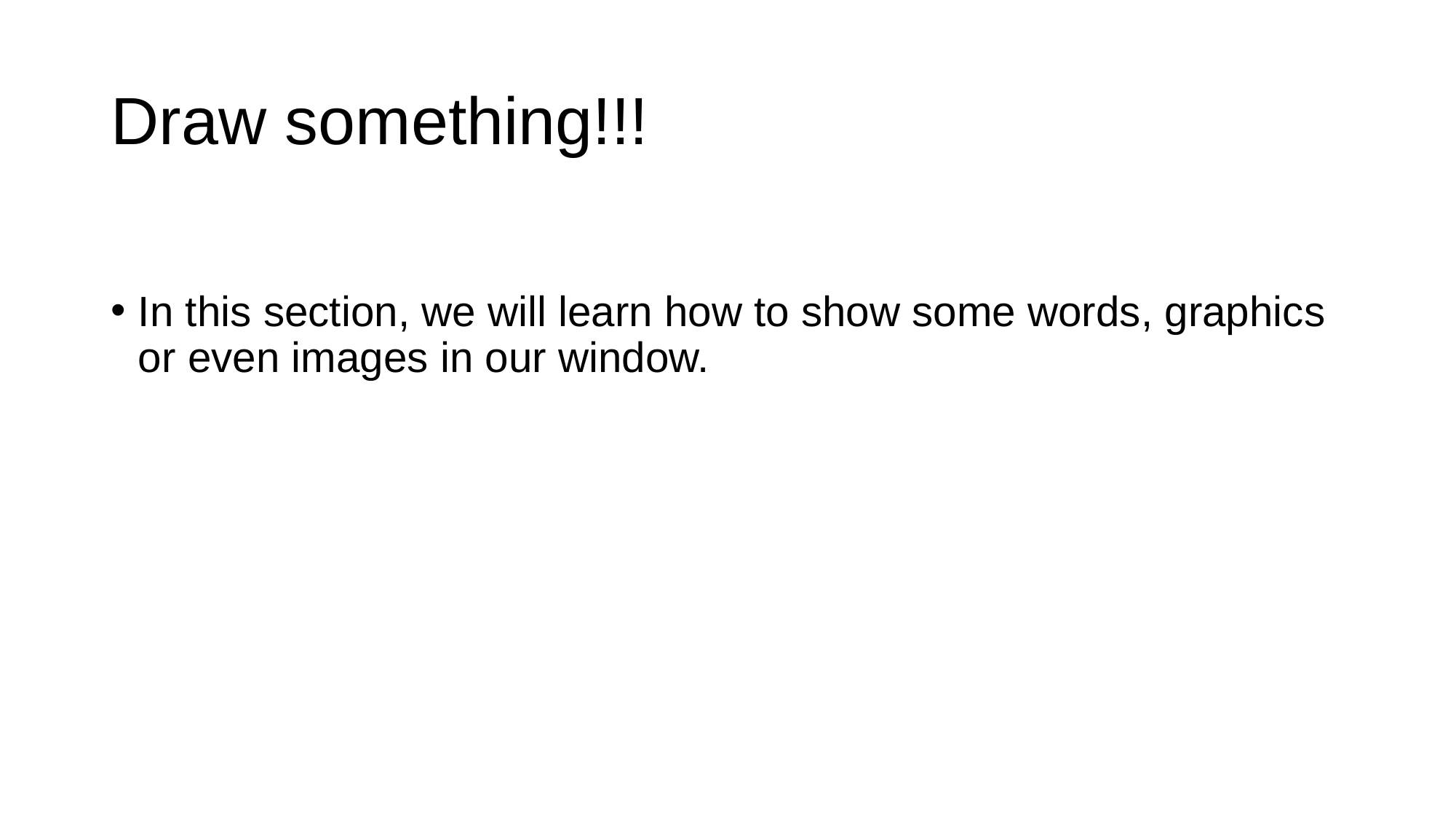

# Draw something!!!

In this section, we will learn how to show some words, graphics or even images in our window.